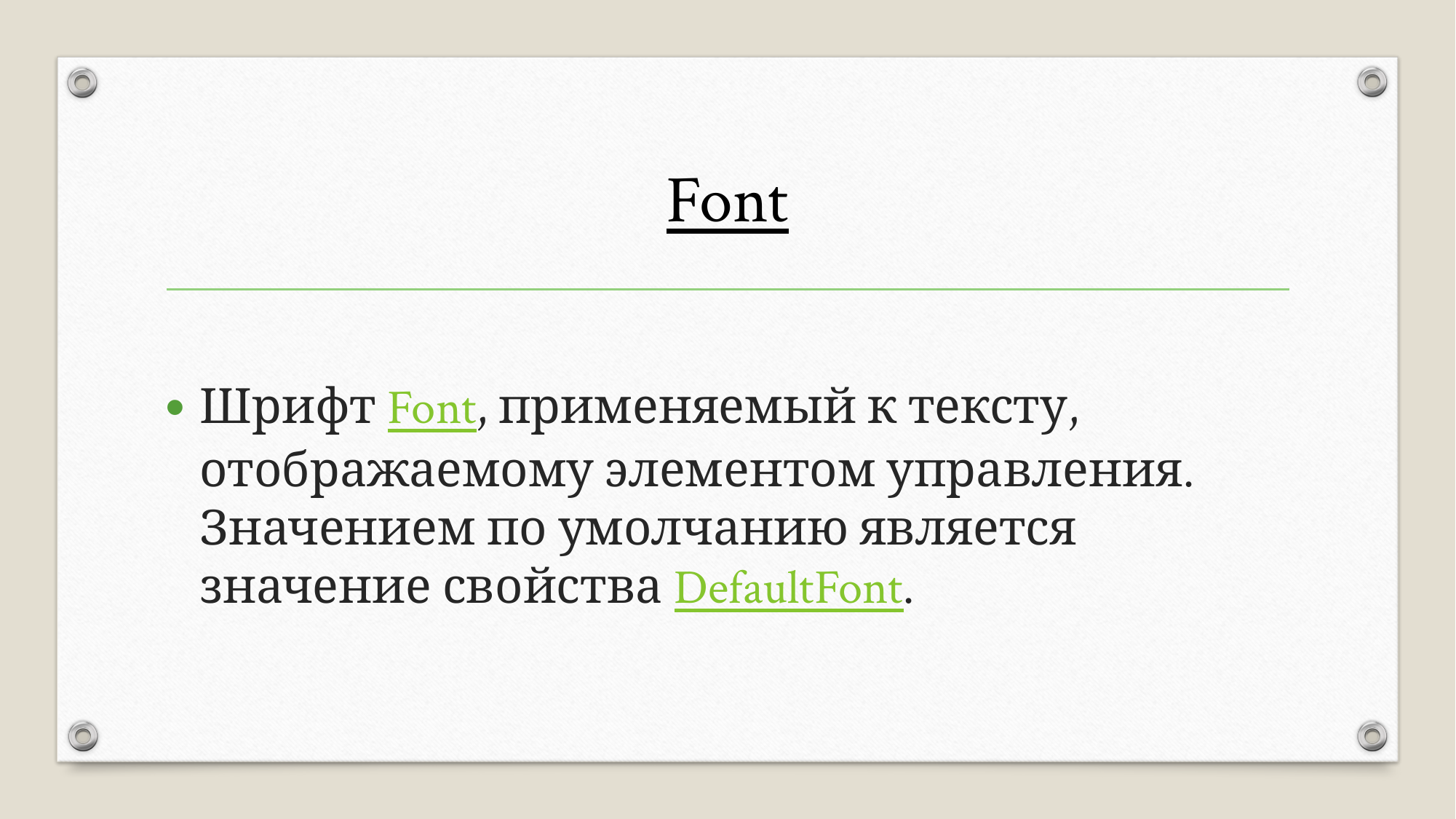

# Font
Шрифт Font, применяемый к тексту, отображаемому элементом управления. Значением по умолчанию является значение свойства DefaultFont.